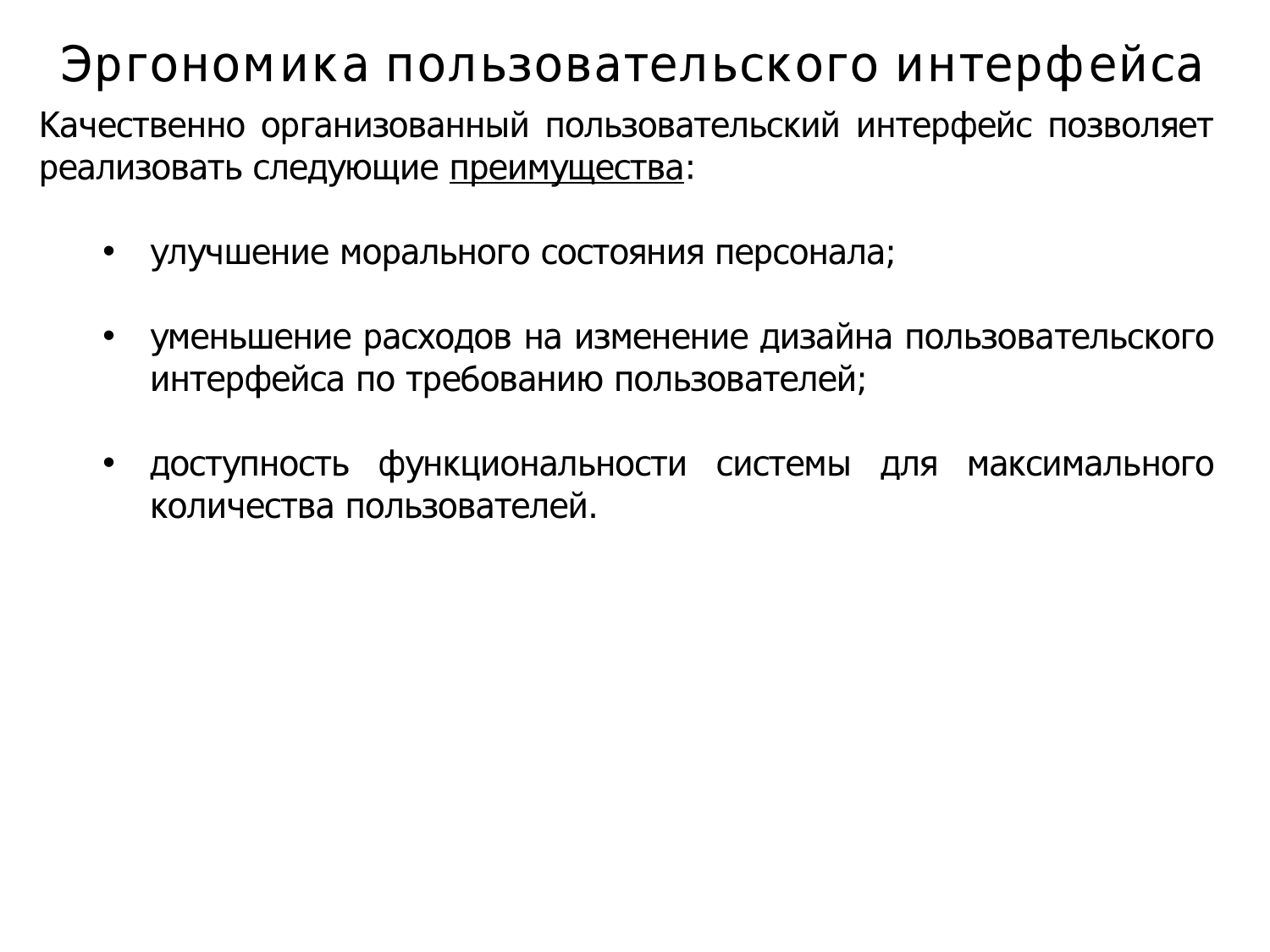

Эргономика пользовательского интерфейса
Качественно организованный пользовательский интерфейс позволяет реализовать следующие преимущества:

улучшение морального состояния персонала;

уменьшение расходов на изменение дизайна пользова­тельского интерфейса по требованию пользователей;

доступность функциональности системы для максималь­ного количества пользователей.